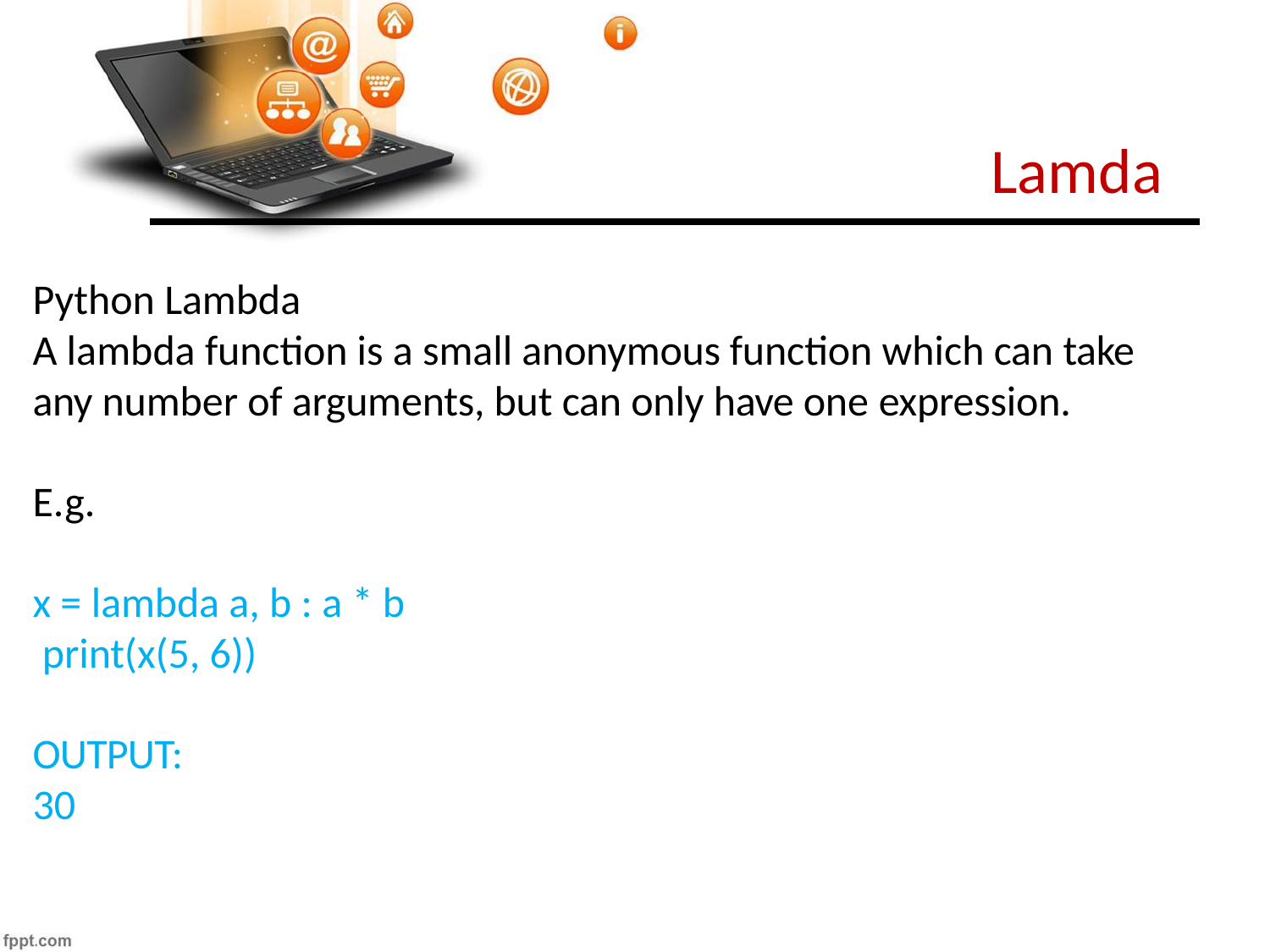

# Lamda

Python Lambda
A lambda function is a small anonymous function which can take
any number of arguments, but can only have one expression.

E.g.

x = lambda a, b : a * b  print(x(5, 6))

OUTPUT:
30